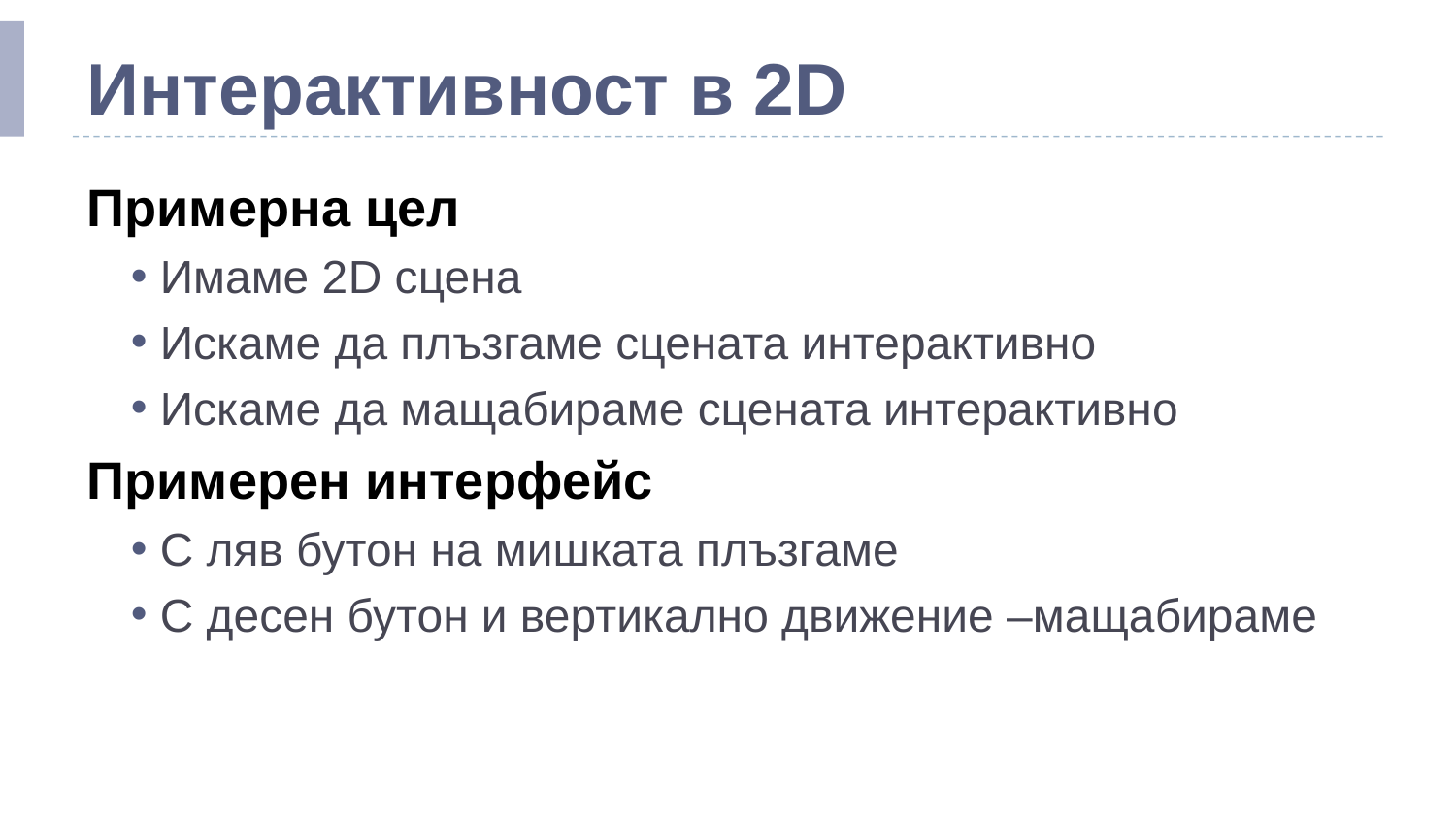

# Интерактивност в 2D
Примерна цел
Имаме 2D сцена
Искаме да плъзгаме сцената интерактивно
Искаме да мащабираме сцената интерактивно
Примерен интерфейс
С ляв бутон на мишката плъзгаме
С десен бутон и вертикално движение –мащабираме